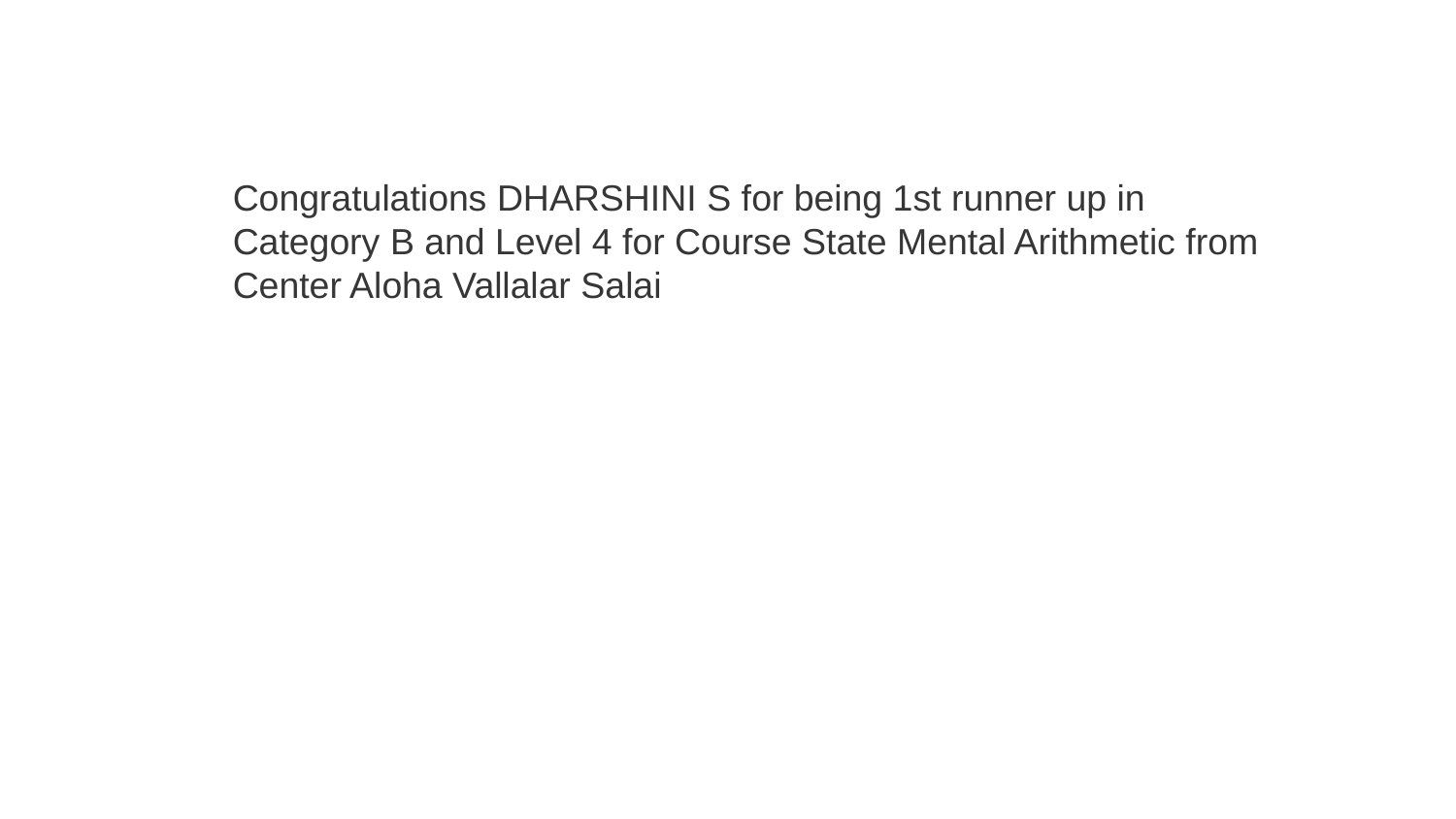

Congratulations DHARSHINI S for being 1st runner up in Category B and Level 4 for Course State Mental Arithmetic from Center Aloha Vallalar Salai